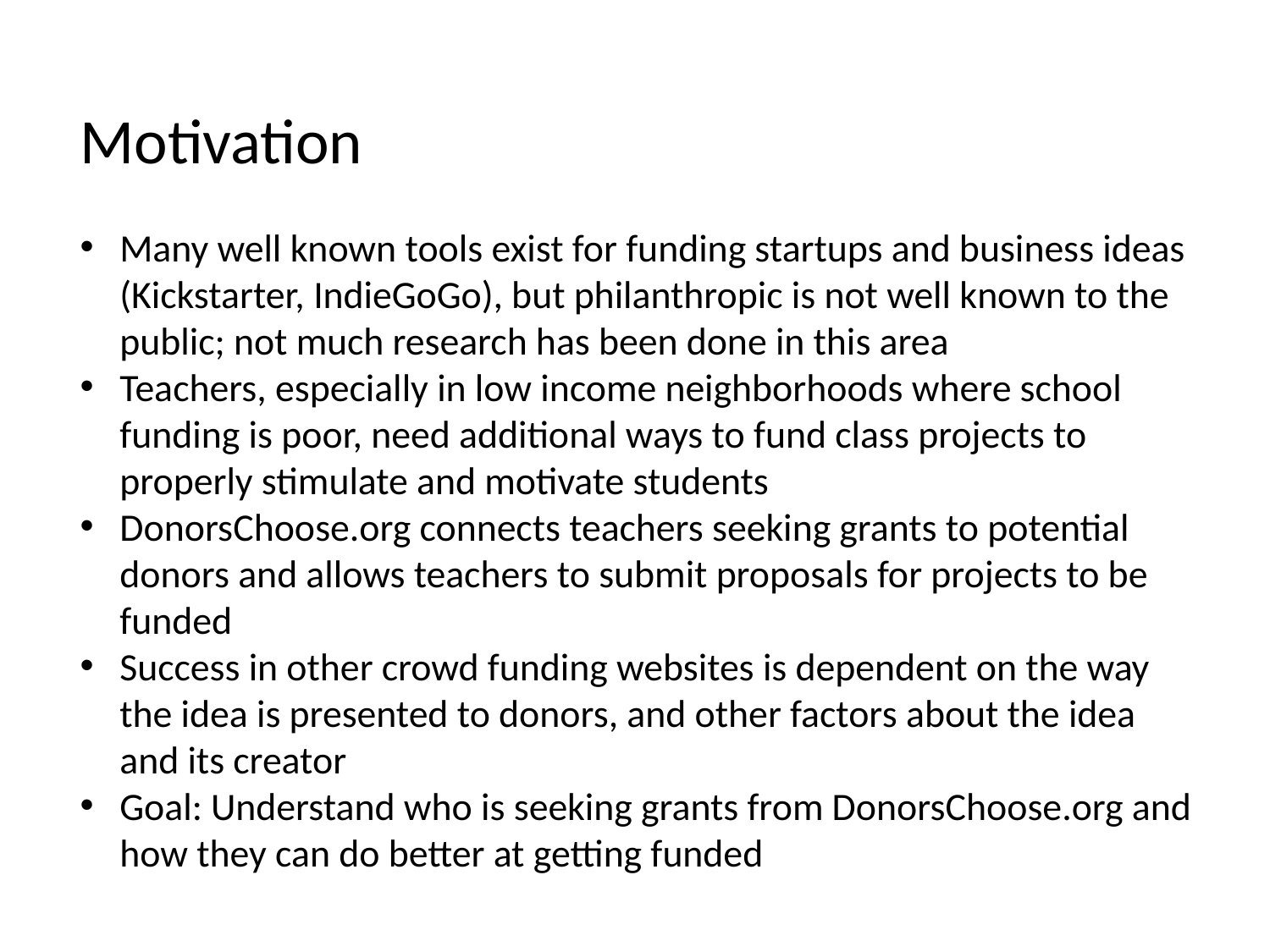

Motivation

Many well known tools exist for funding startups and business ideas (Kickstarter, IndieGoGo), but philanthropic is not well known to the public; not much research has been done in this area
Teachers, especially in low income neighborhoods where school funding is poor, need additional ways to fund class projects to properly stimulate and motivate students
DonorsChoose.org connects teachers seeking grants to potential donors and allows teachers to submit proposals for projects to be funded
Success in other crowd funding websites is dependent on the way the idea is presented to donors, and other factors about the idea and its creator
Goal: Understand who is seeking grants from DonorsChoose.org and how they can do better at getting funded